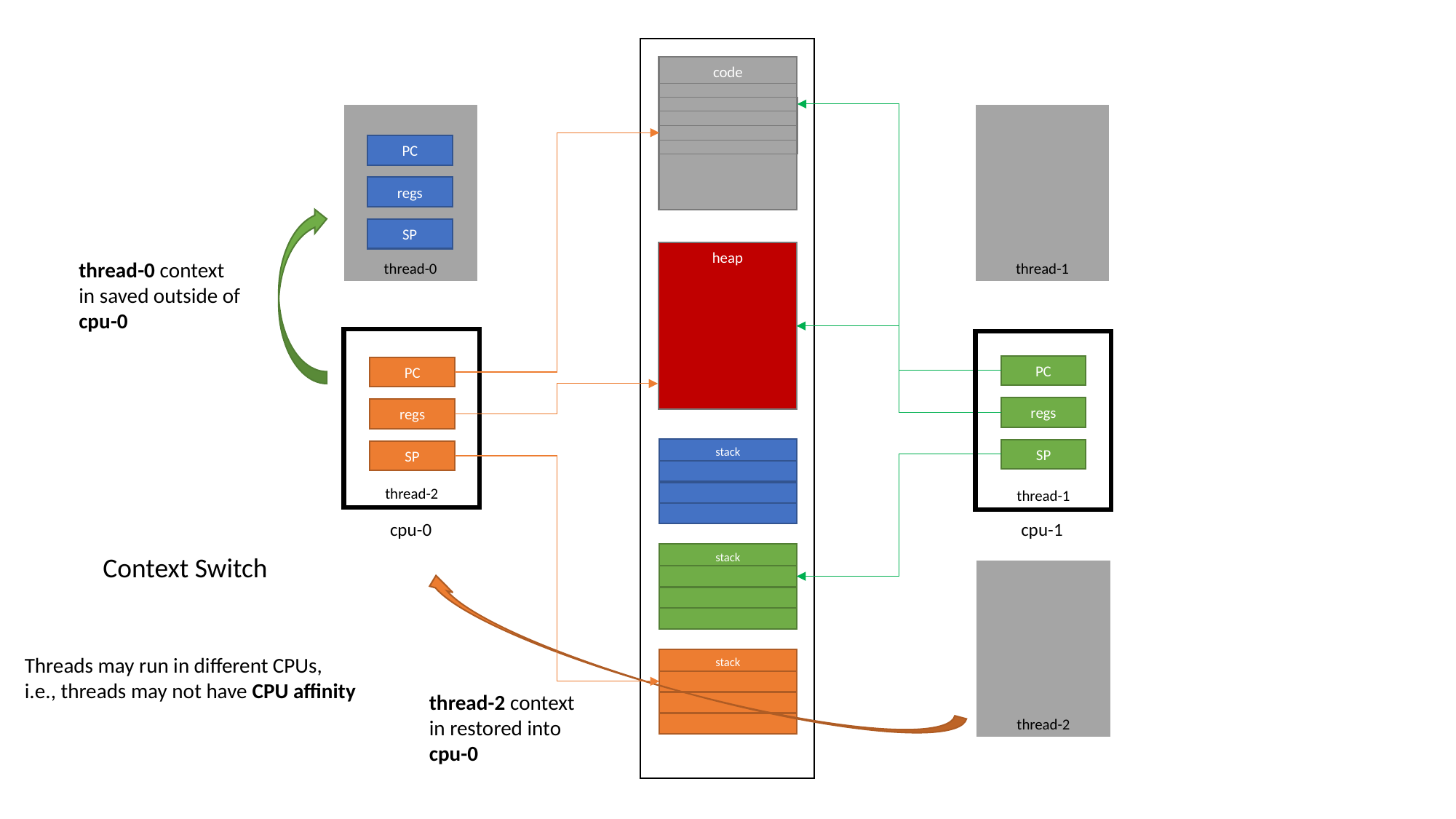

code

thread-0
thread-1

PC

regs

SP
heap
thread-0 context
in saved outside of cpu-0
thread-2
thread-1
PC
PC

regs
regs
stack
SP
SP

cpu-1
cpu-0
stack
Context Switch
thread-2

Threads may run in different CPUs,
i.e., threads may not have CPU affinity
stack

thread-2 context
in restored into
cpu-0